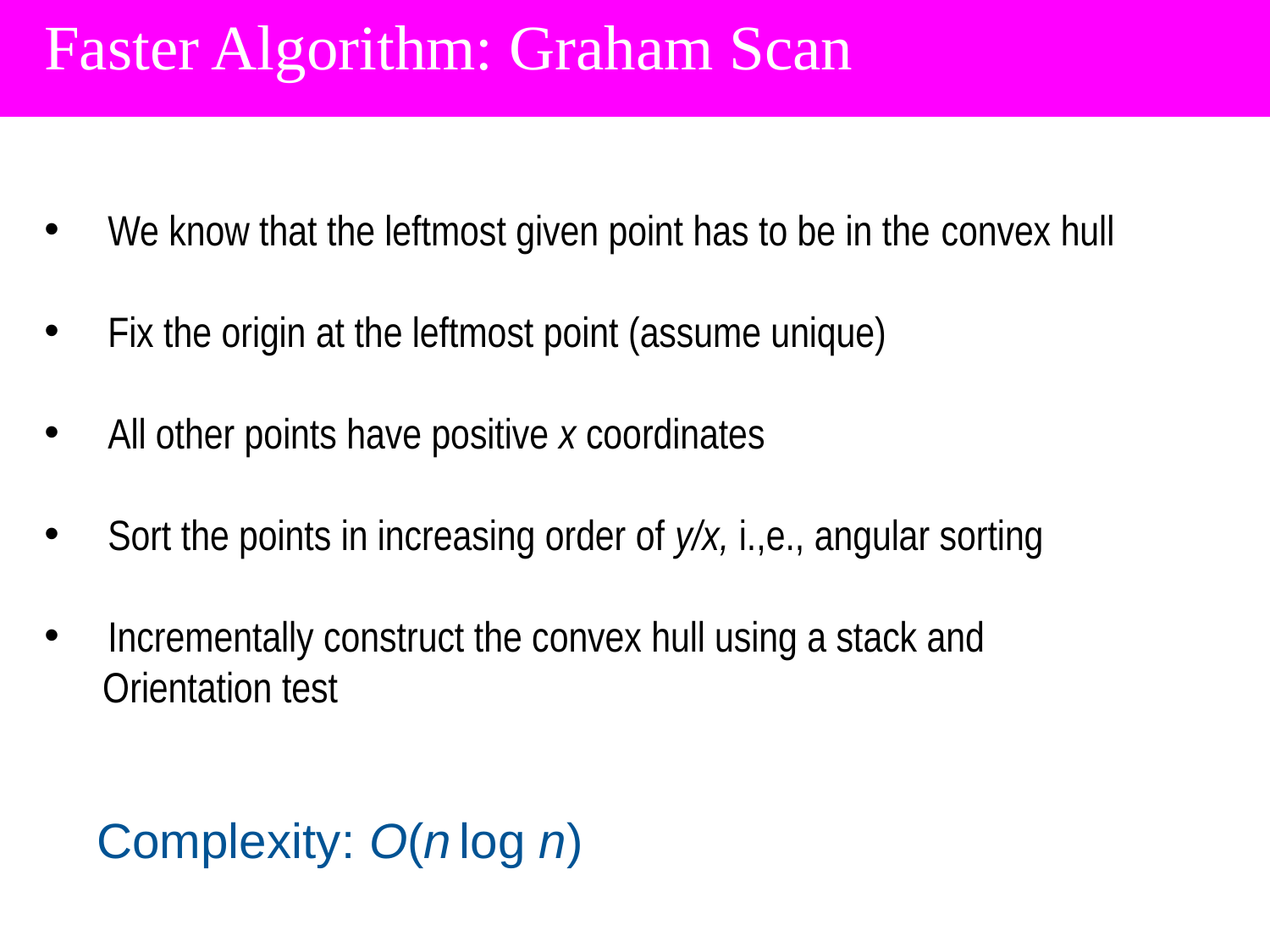

Faster Algorithm: Graham Scan
We know that the leftmost given point has to be in the convex hull

Fix the origin at the leftmost point (assume unique)

All other points have positive x coordinates

Sort the points in increasing order of y/x, i.,e., angular sorting

Incrementally construct the convex hull using a stack and
      Orientation test
Complexity: O(n log n)